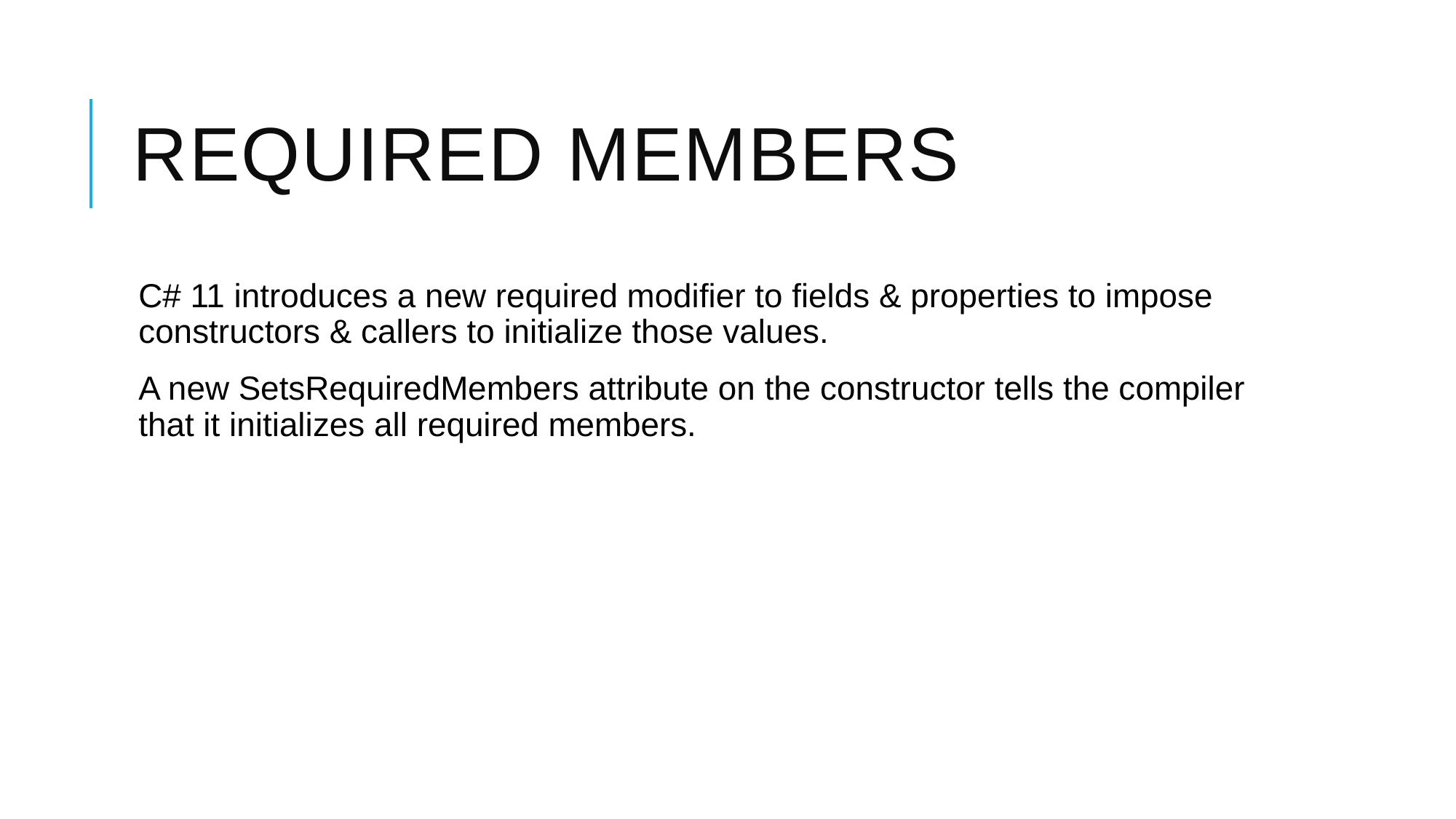

# Required Members
C# 11 introduces a new required modifier to fields & properties to impose constructors & callers to initialize those values.
A new SetsRequiredMembers attribute on the constructor tells the compiler that it initializes all required members.